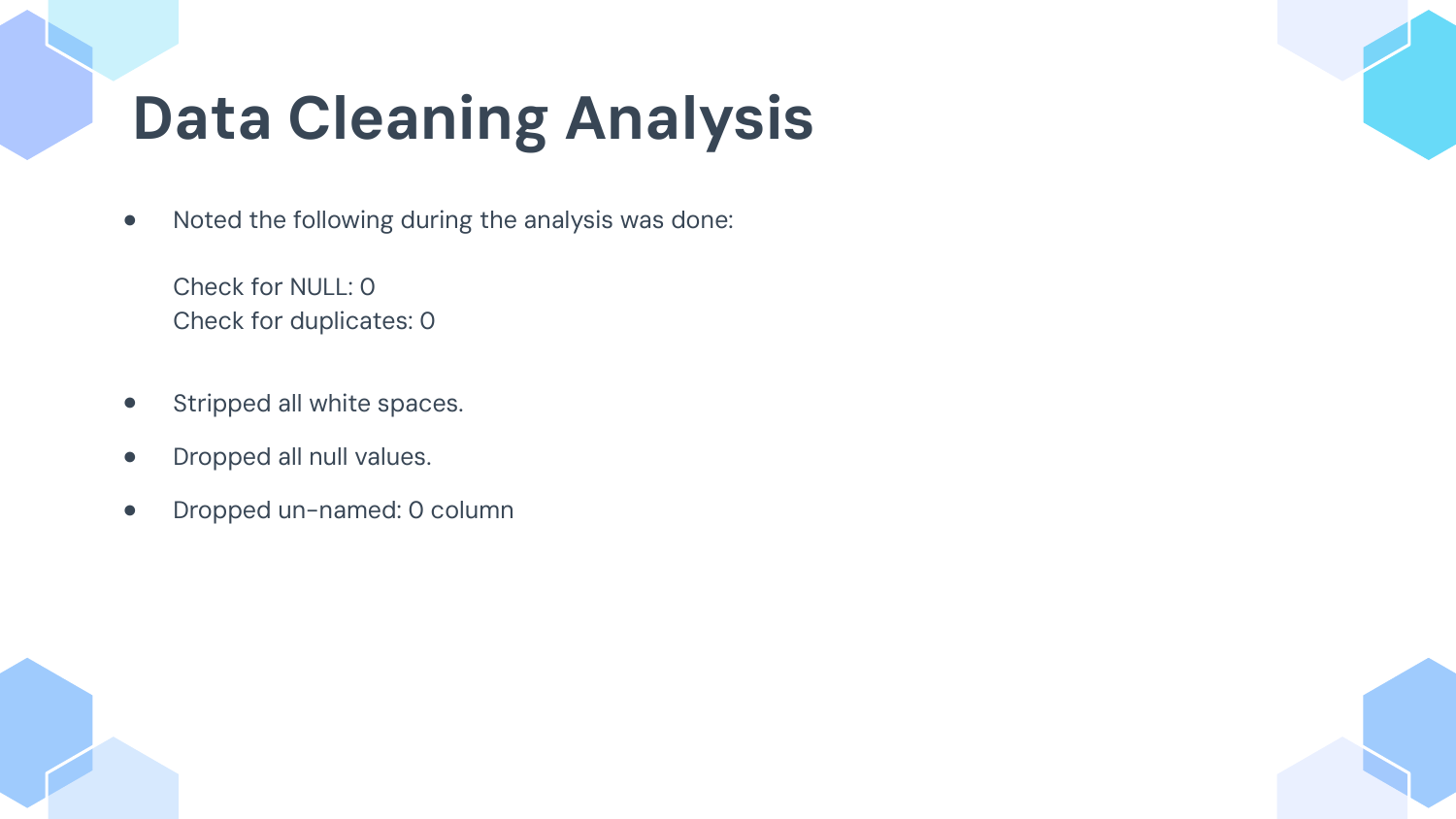

Data Cleaning Analysis
Noted the following during the analysis was done:
Check for NULL: 0
Check for duplicates: 0
Stripped all white spaces.
Dropped all null values.
Dropped un-named: 0 column